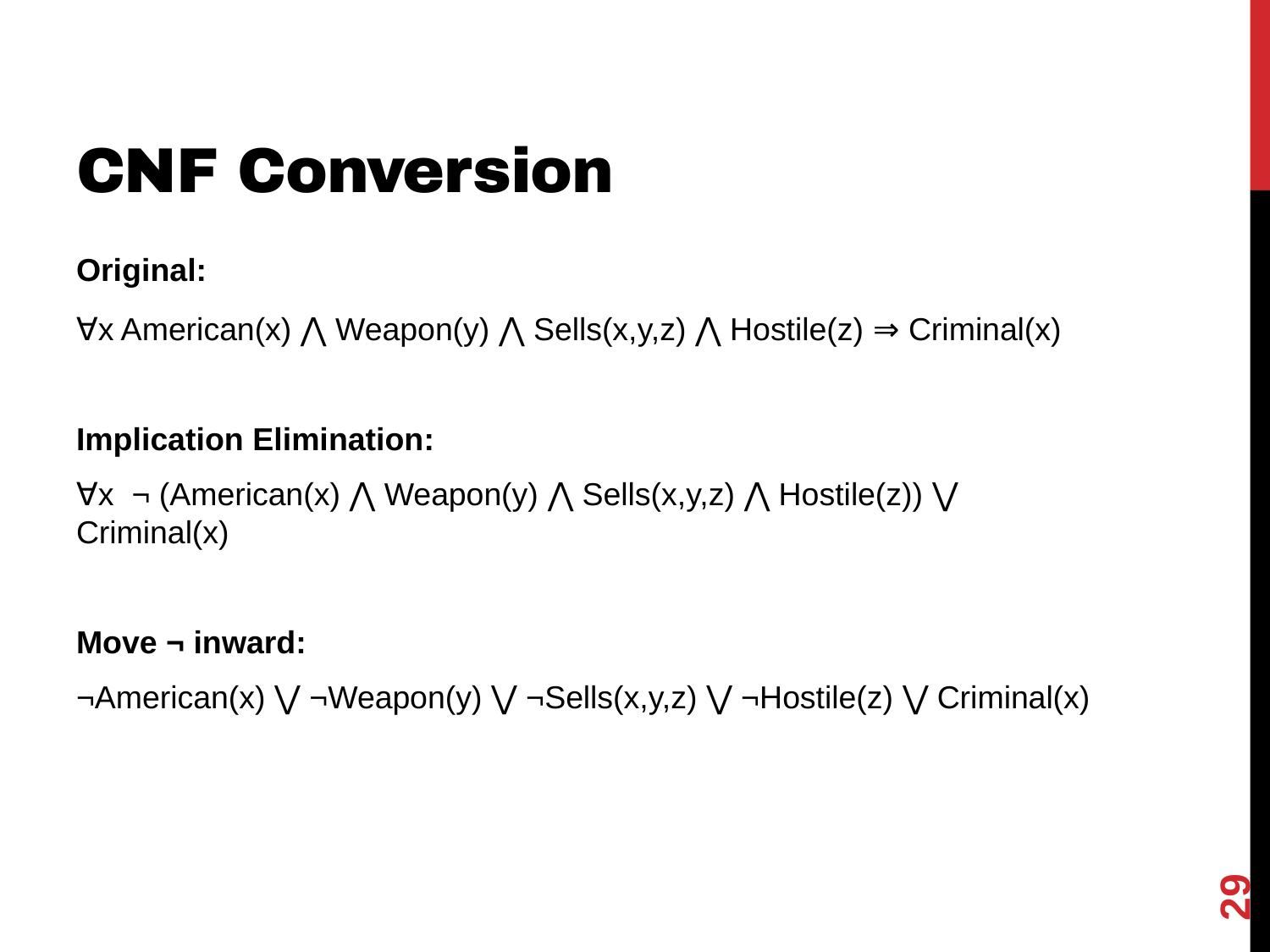

# CNF Conversion
Original:
∀x American(x) ⋀ Weapon(y) ⋀ Sells(x,y,z) ⋀ Hostile(z) ⇒ Criminal(x)

Implication Elimination:
∀x  ¬ (American(x) ⋀ Weapon(y) ⋀ Sells(x,y,z) ⋀ Hostile(z)) ⋁ Criminal(x)

Move ¬ inward:
¬American(x) ⋁ ¬Weapon(y) ⋁ ¬Sells(x,y,z) ⋁ ¬Hostile(z) ⋁ Criminal(x)

29